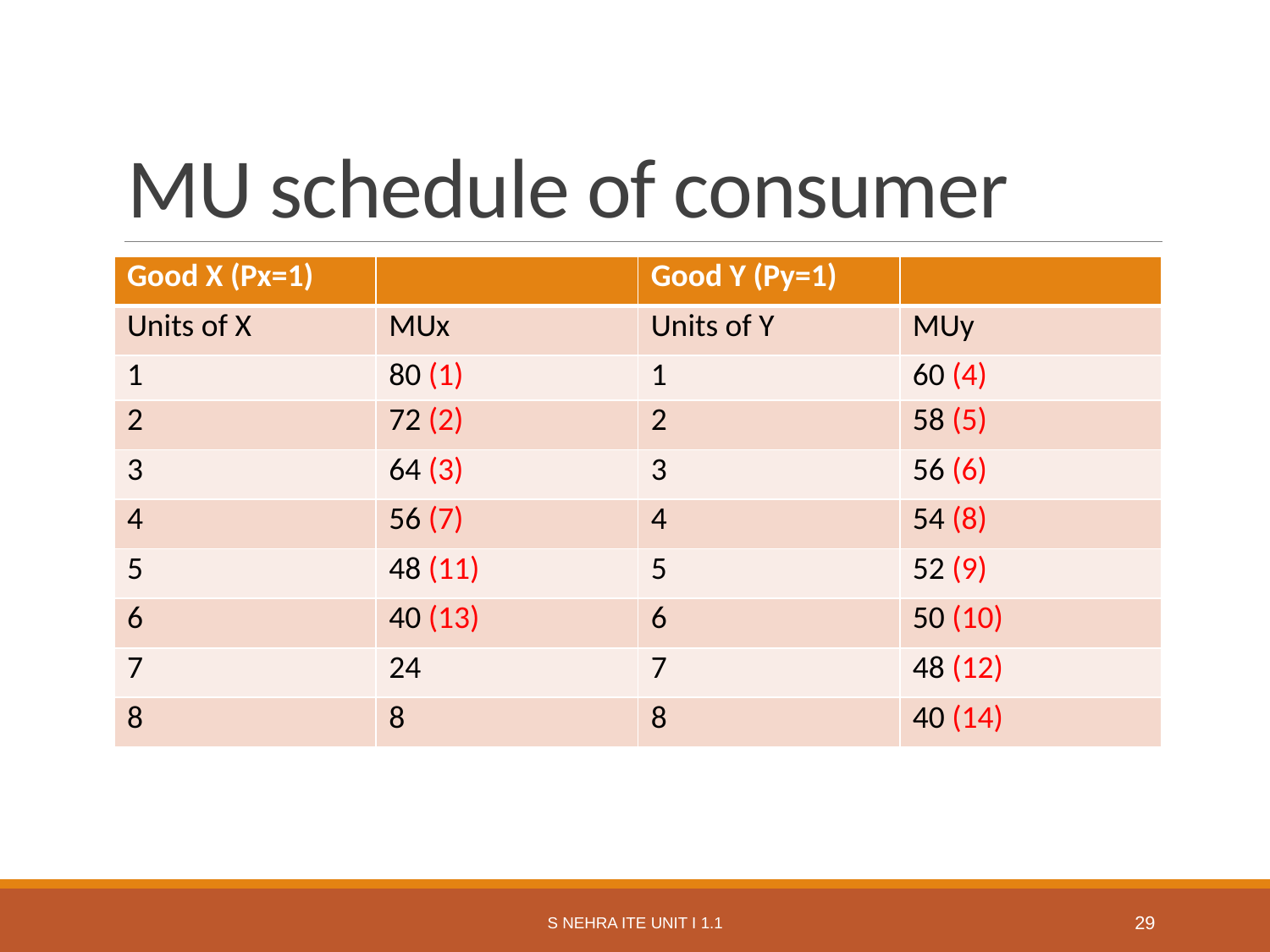

# MU schedule of consumer
| Good X (Px=1) |  | Good Y (Py=1) |  |
| --- | --- | --- | --- |
| Units of X | MUx | Units of Y | MUy |
| 1 | 80 (1) | 1 | 60 (4) |
| 2 | 72 (2) | 2 | 58 (5) |
| 3 | 64 (3) | 3 | 56 (6) |
| 4 | 56 (7) | 4 | 54 (8) |
| 5 | 48 (11) | 5 | 52 (9) |
| 6 | 40 (13) | 6 | 50 (10) |
| 7 | 24 | 7 | 48 (12) |
| 8 | 8 | 8 | 40 (14) |
S Nehra ITE Unit I 1.1
29